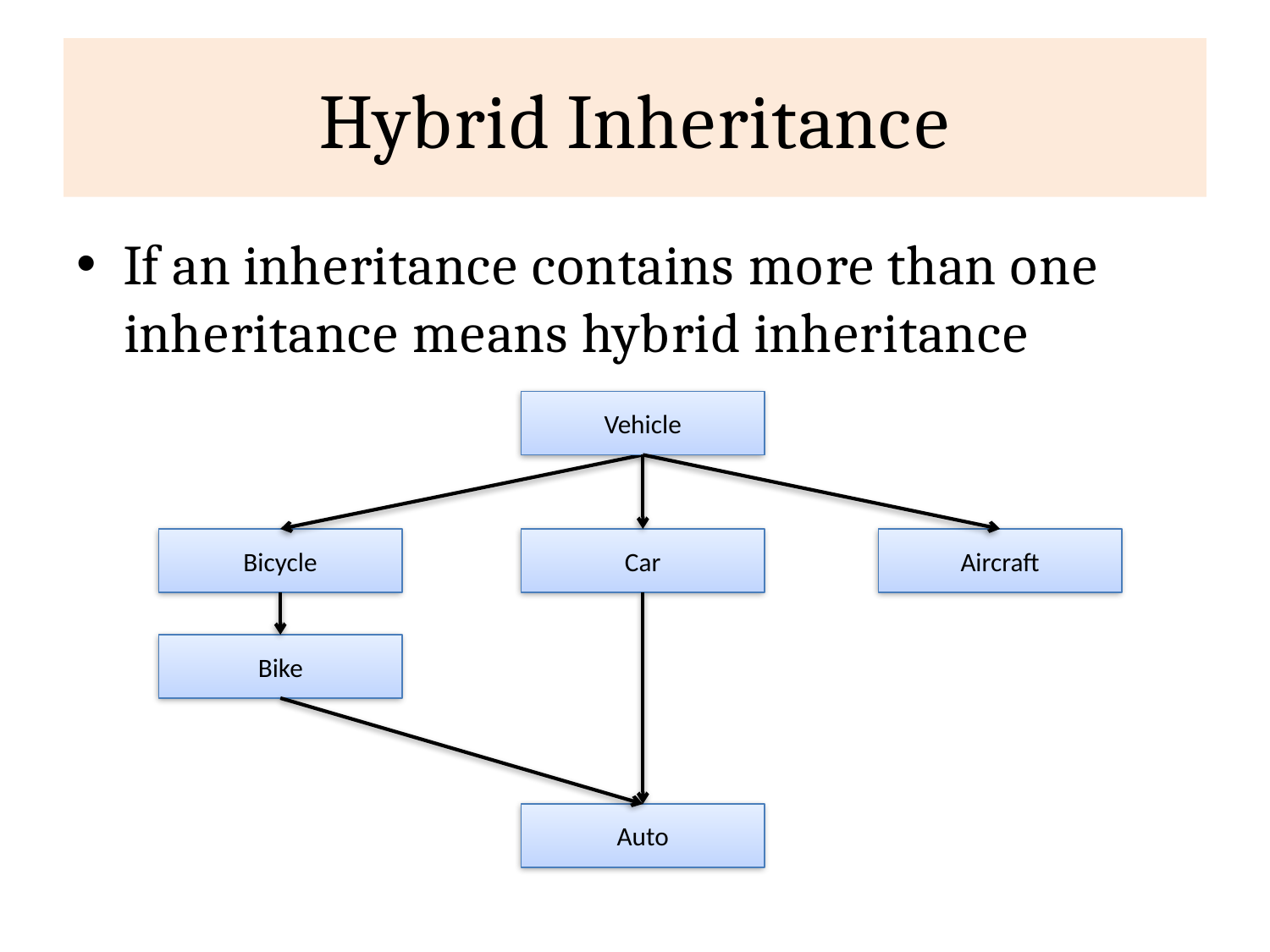

# Hybrid Inheritance
If an inheritance contains more than one inheritance means hybrid inheritance
Vehicle
Bicycle
Car
Aircraft
Bike
Auto